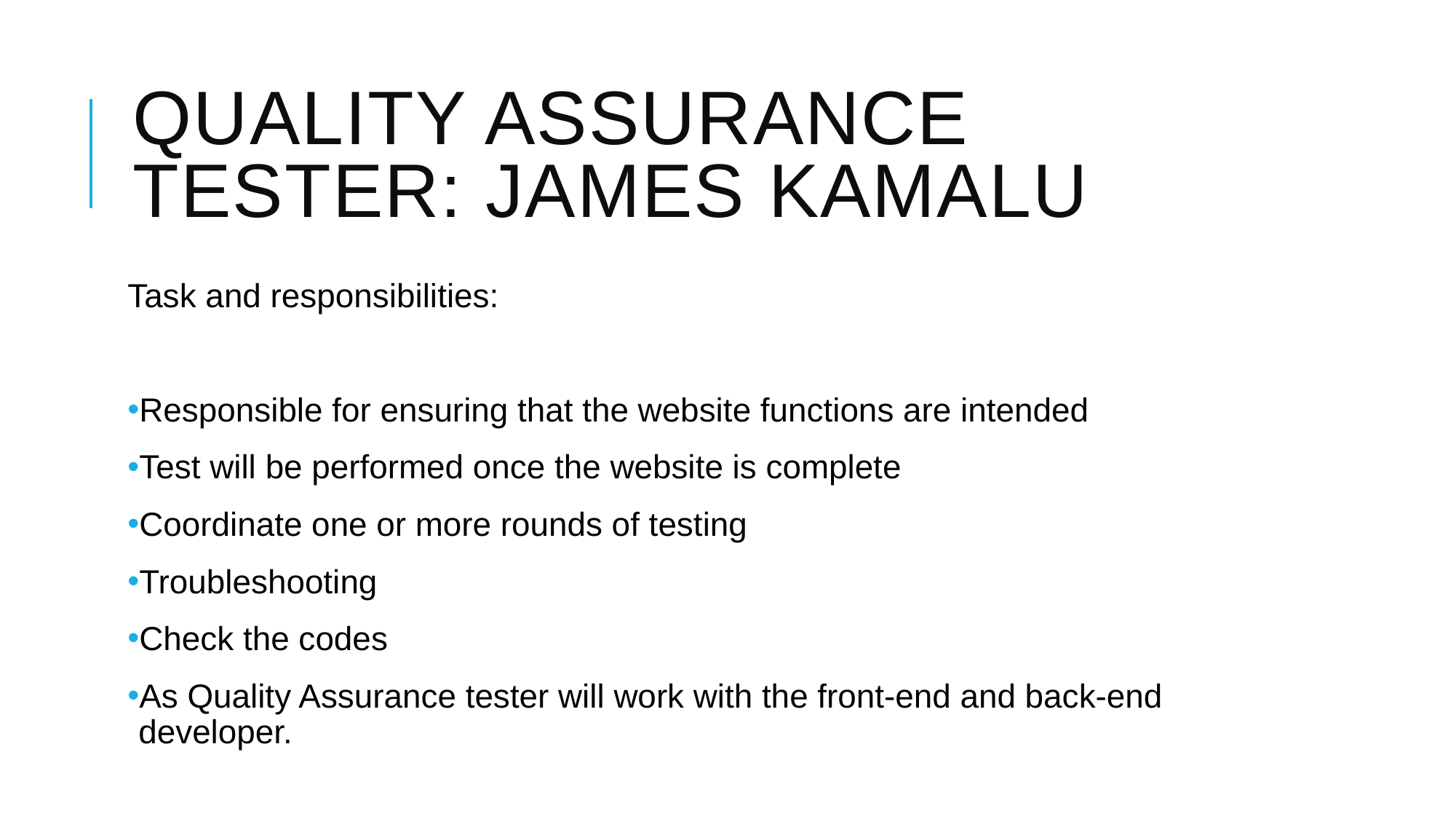

# Quality Assurance tester: James Kamalu
Task and responsibilities:

Responsible for ensuring that the website functions are intended
Test will be performed once the website is complete
Coordinate one or more rounds of testing
Troubleshooting
Check the codes
As Quality Assurance tester will work with the front-end and back-end developer.